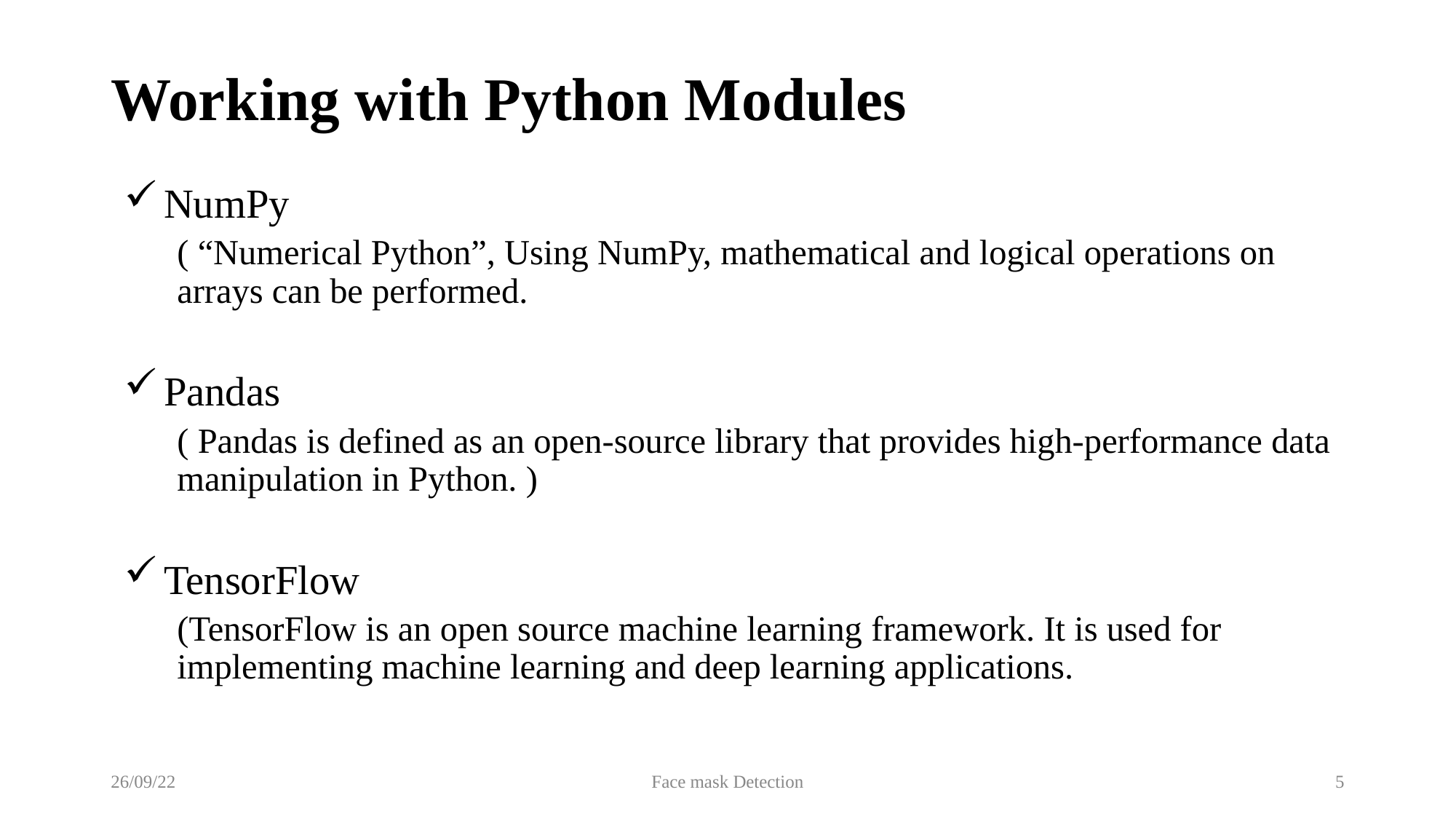

# Working with Python Modules
NumPy
( “Numerical Python”, Using NumPy, mathematical and logical operations on arrays can be performed.

Pandas
( Pandas is defined as an open-source library that provides high-performance data manipulation in Python. )

TensorFlow
(TensorFlow is an open source machine learning framework. It is used for implementing machine learning and deep learning applications.

26/09/22
Face mask Detection
5